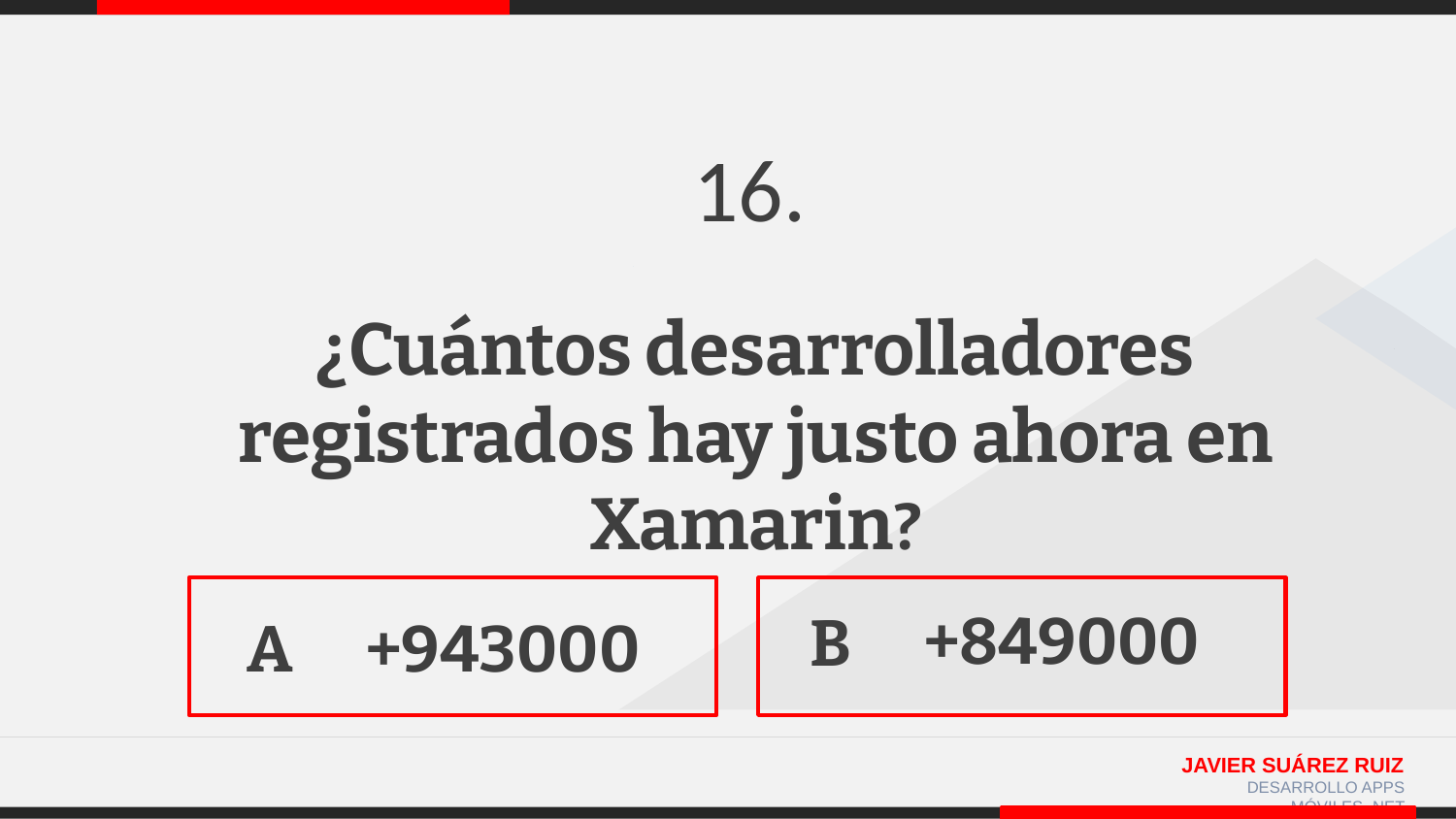

16.
¿Cuántos desarrolladores registrados hay justo ahora en Xamarin?

+849000
B
+943000
A